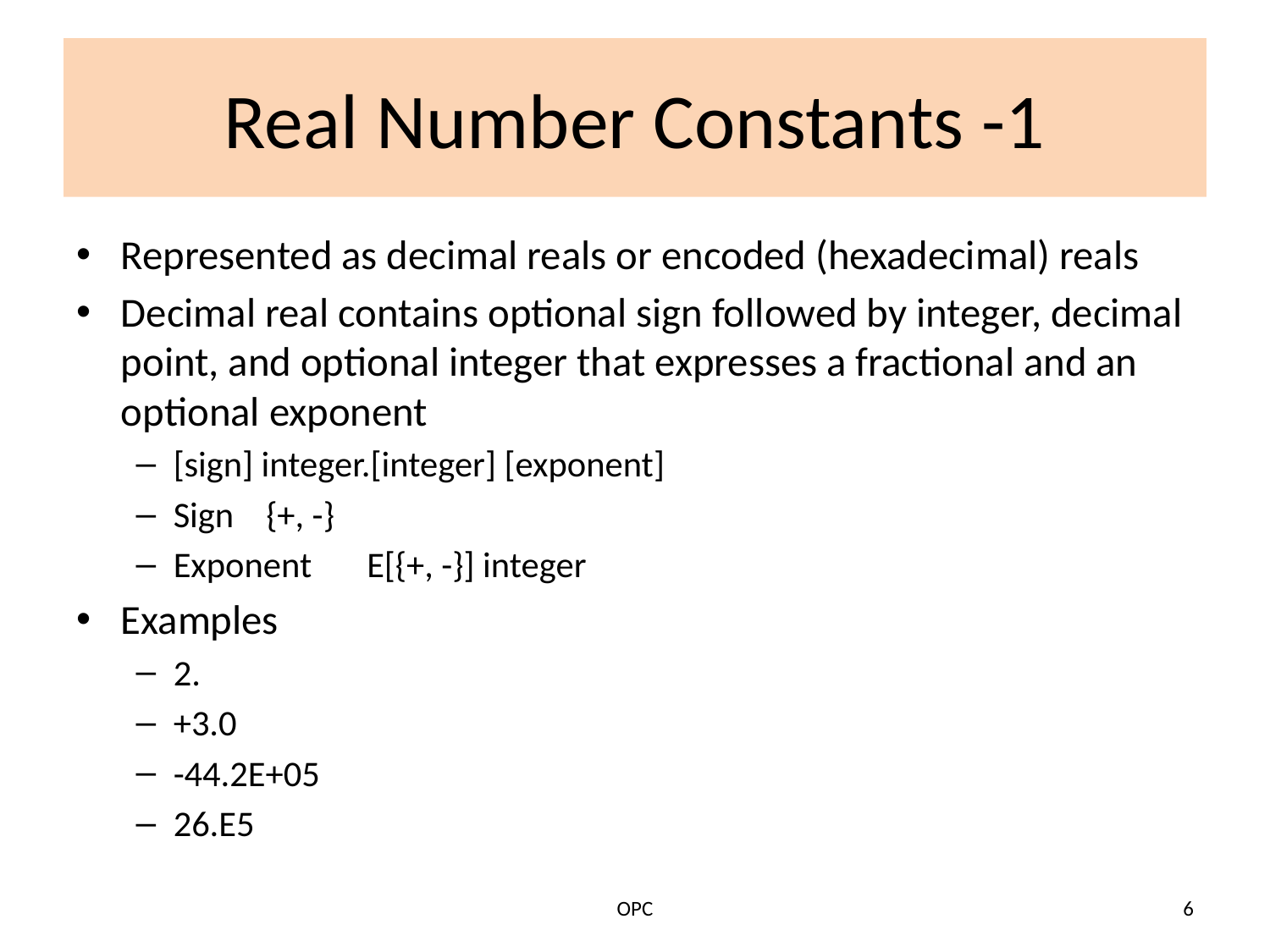

# Real Number Constants -1
Represented as decimal reals or encoded (hexadecimal) reals
Decimal real contains optional sign followed by integer, decimal point, and optional integer that expresses a fractional and an optional exponent
[sign] integer.[integer] [exponent]
Sign 		{+, -}
Exponent  	 E[{+, -}] integer
Examples
2.
+3.0
-44.2E+05
26.E5

OPC
6